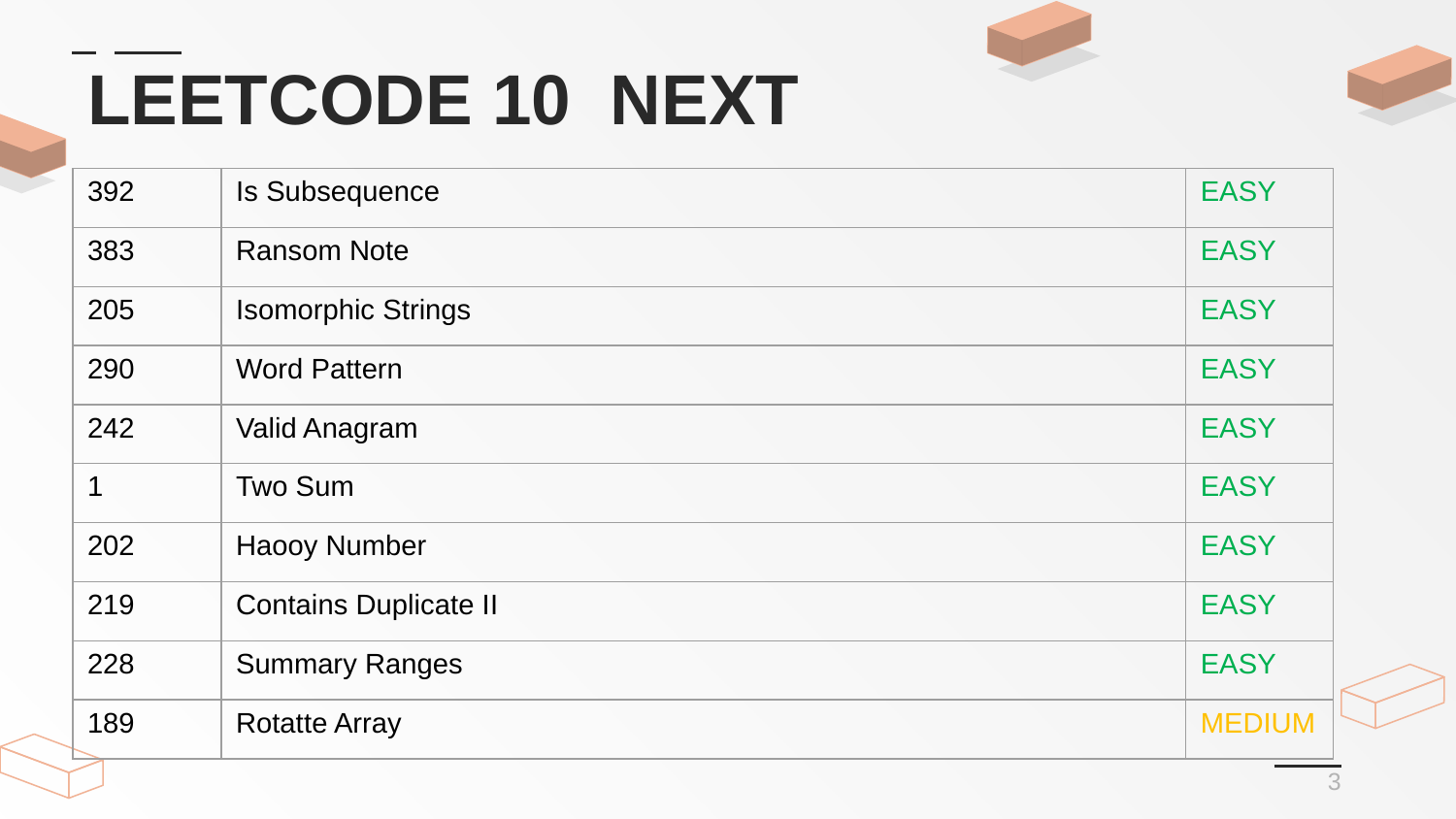

# LEETCODE 10  NEXT
| 392 | Is Subsequence | EASY |
| --- | --- | --- |
| 383 | Ransom Note | EASY |
| 205 | Isomorphic Strings | EASY |
| 290 | Word Pattern | EASY |
| 242 | Valid Anagram | EASY |
| 1 | Two Sum | EASY |
| 202 | Haooy Number | EASY |
| 219 | Contains Duplicate II | EASY |
| 228 | Summary Ranges | EASY |
| 189 | Rotatte Array | MEDIUM |
3